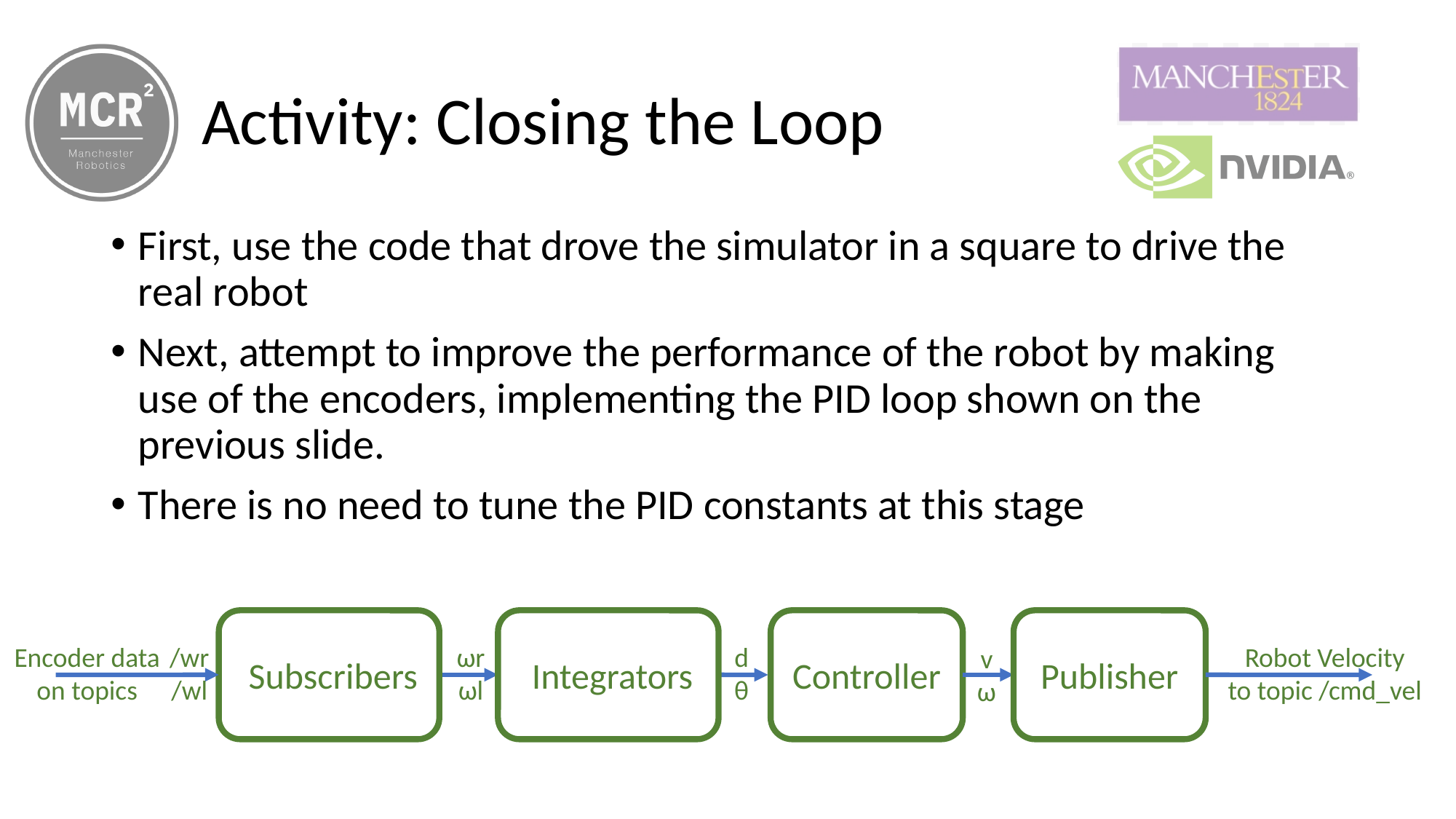

# Activity: Closing the Loop
First, use the code that drove the simulator in a square to drive the real robot
Next, attempt to improve the performance of the robot by making use of the encoders, implementing the PID loop shown on the previous slide.
There is no need to tune the PID constants at this stage
 Subscribers
 Integrators
Controller
Publisher
ωr
ωl
d
θ
Encoder data on topics
/wr
/wl
Robot Velocity
to topic /cmd_vel
v
ω